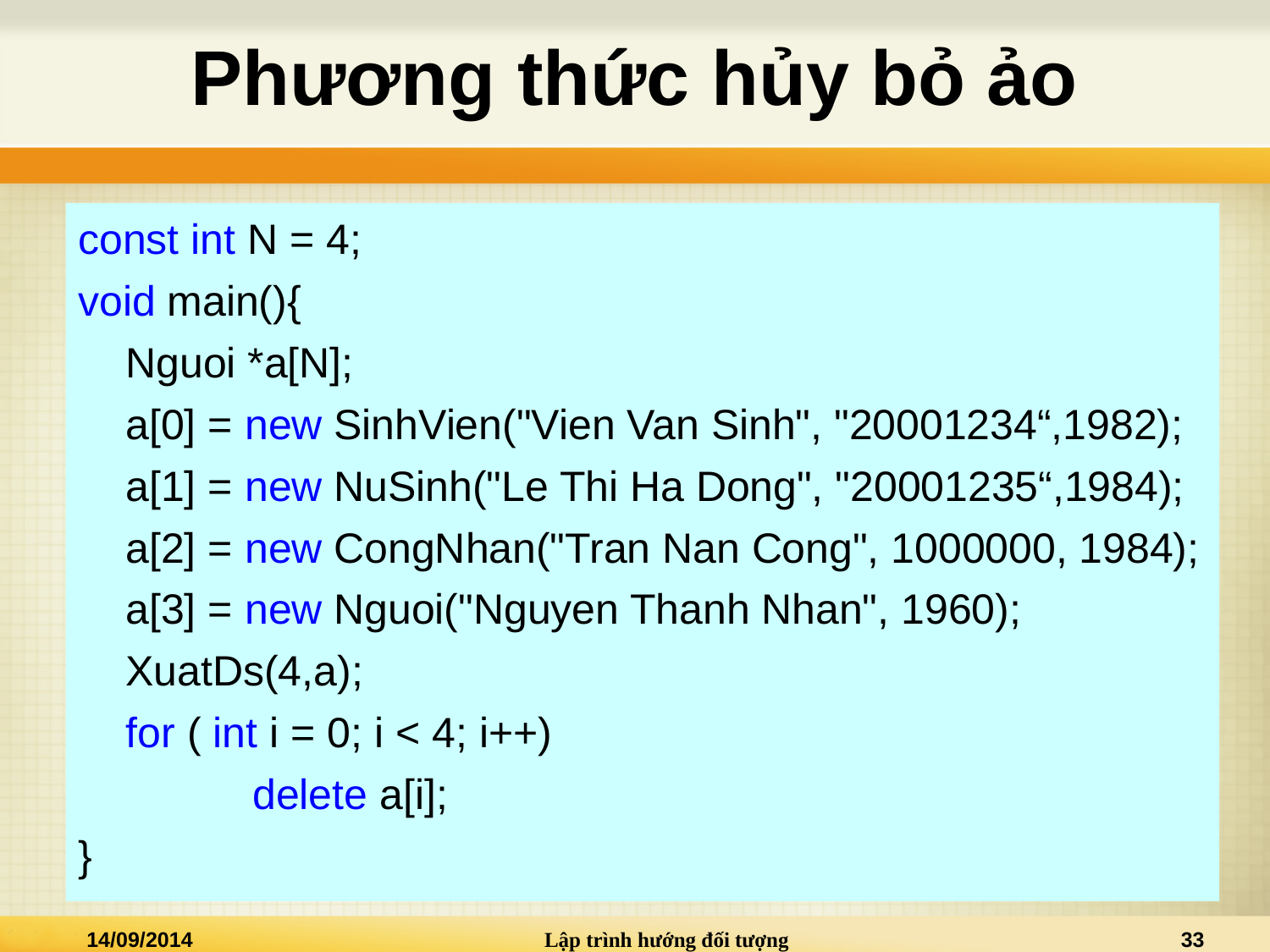

# Phương thức hủy bỏ ảo
Trong ví dụ quản lý danh sách các đối tượng thuộc các lớp Nguoi, SinhVien, CongNhan,… Thao tác dọn dẹp đối tượng là cần thiết
const int N = 4;
void main(){
	Nguoi *a[N];
	a[0] = new SinhVien("Vien Van Sinh", "20001234“,1982);
	a[1] = new NuSinh("Le Thi Ha Dong", "20001235“,1984);
	a[2] = new CongNhan("Tran Nan Cong", 1000000, 1984);
	a[3] = new Nguoi("Nguyen Thanh Nhan", 1960);
	XuatDs(4,a);
	for ( int i = 0; i < 4; i++)
		delete a[i];
}
14/09/2014
Lập trình hướng đối tượng
33